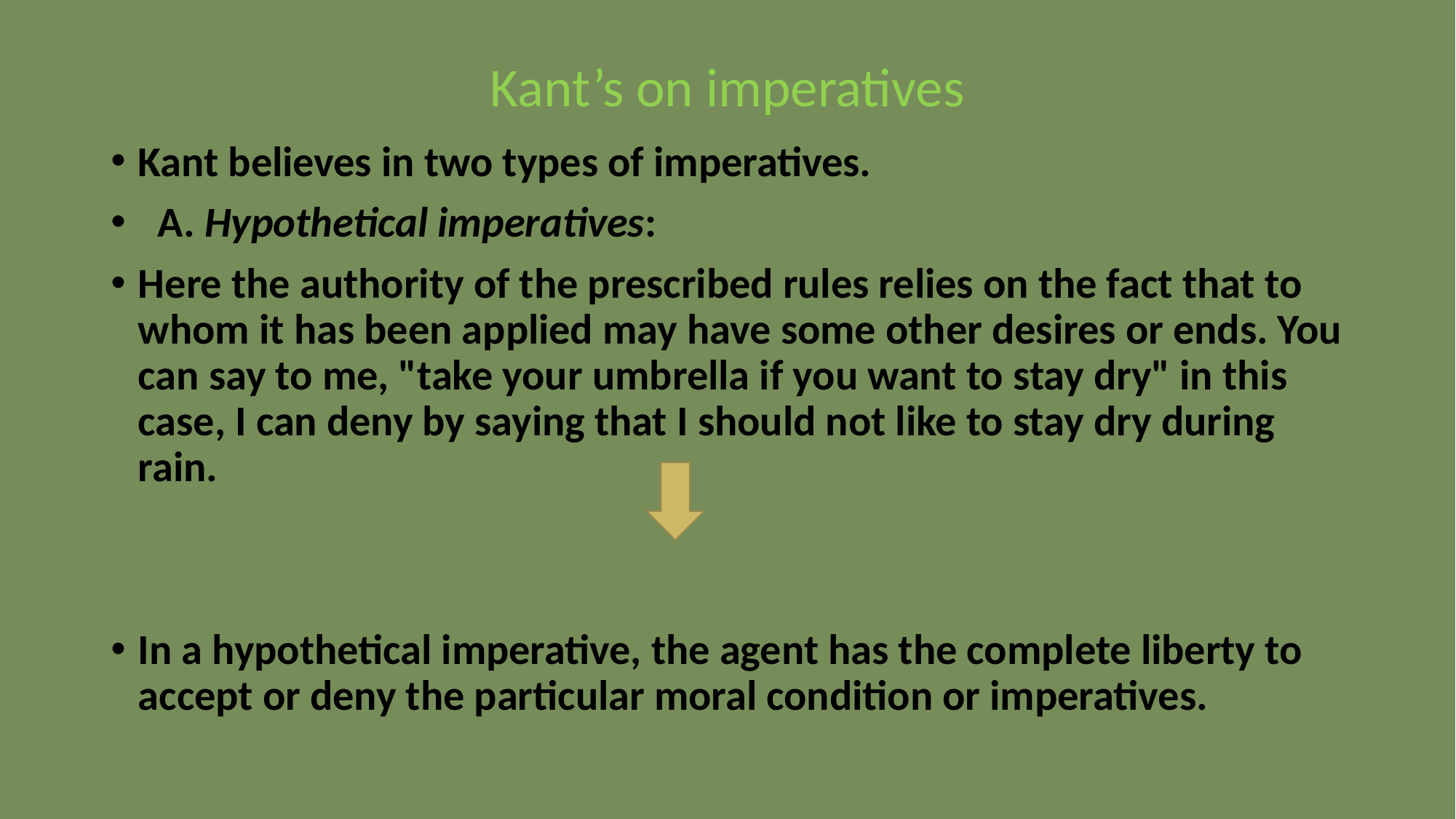

# Kant’s on imperatives
Kant believes in two types of imperatives.
  A. Hypothetical imperatives:
Here the authority of the prescribed rules relies on the fact that to whom it has been applied may have some other desires or ends. You can say to me, "take your umbrella if you want to stay dry" in this case, I can deny by saying that I should not like to stay dry during rain.

In a hypothetical imperative, the agent has the complete liberty to accept or deny the particular moral condition or imperatives.